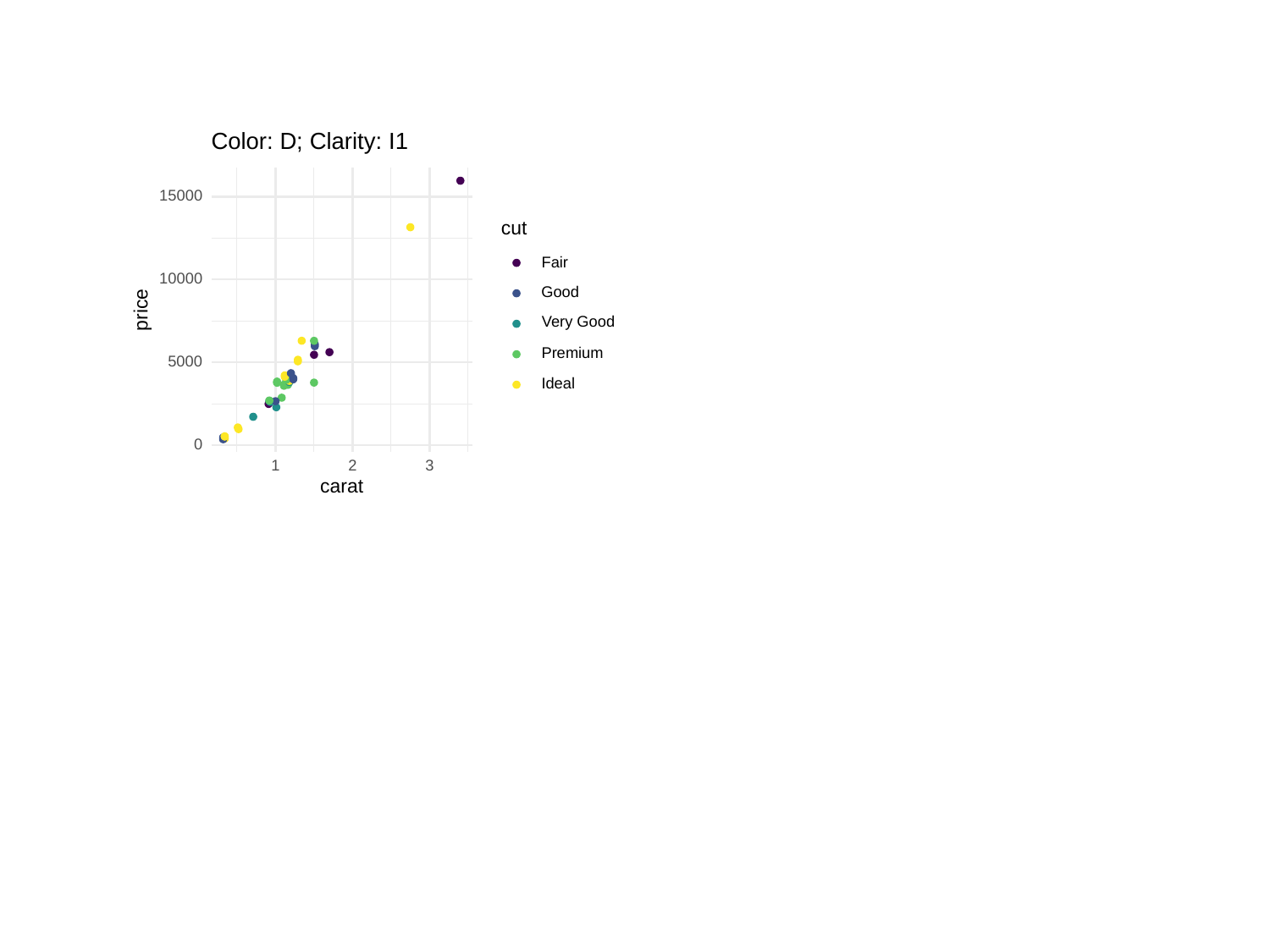

Color: D; Clarity: I1

15000

cut

Fair

10000

Good

price
Very Good

Premium

5000

Ideal

0

3
1
2
carat